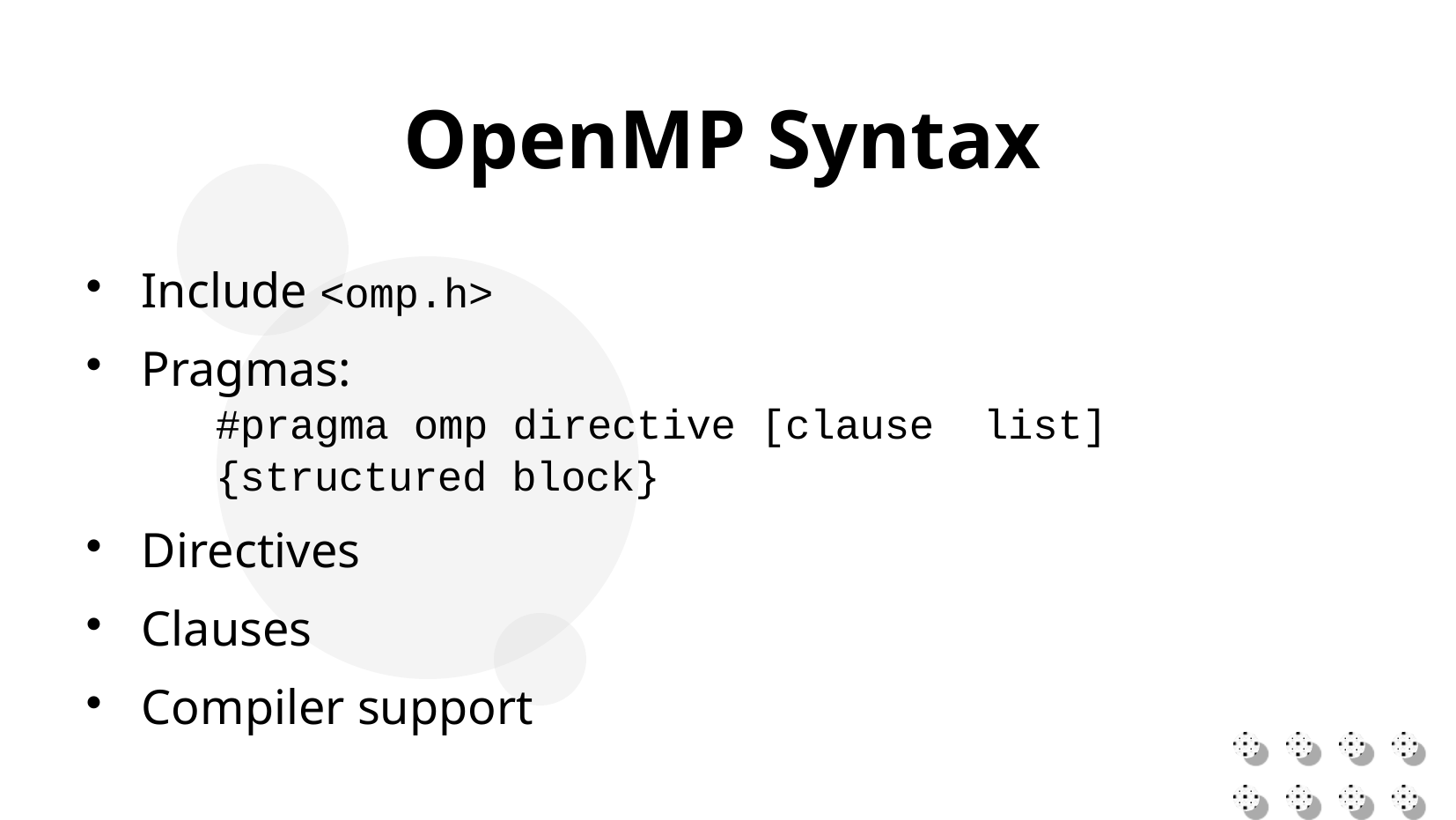

# OpenMP Syntax
Include <omp.h>
Pragmas:
#pragma omp directive [clause  list]
{structured block}
Directives
Clauses
Compiler support